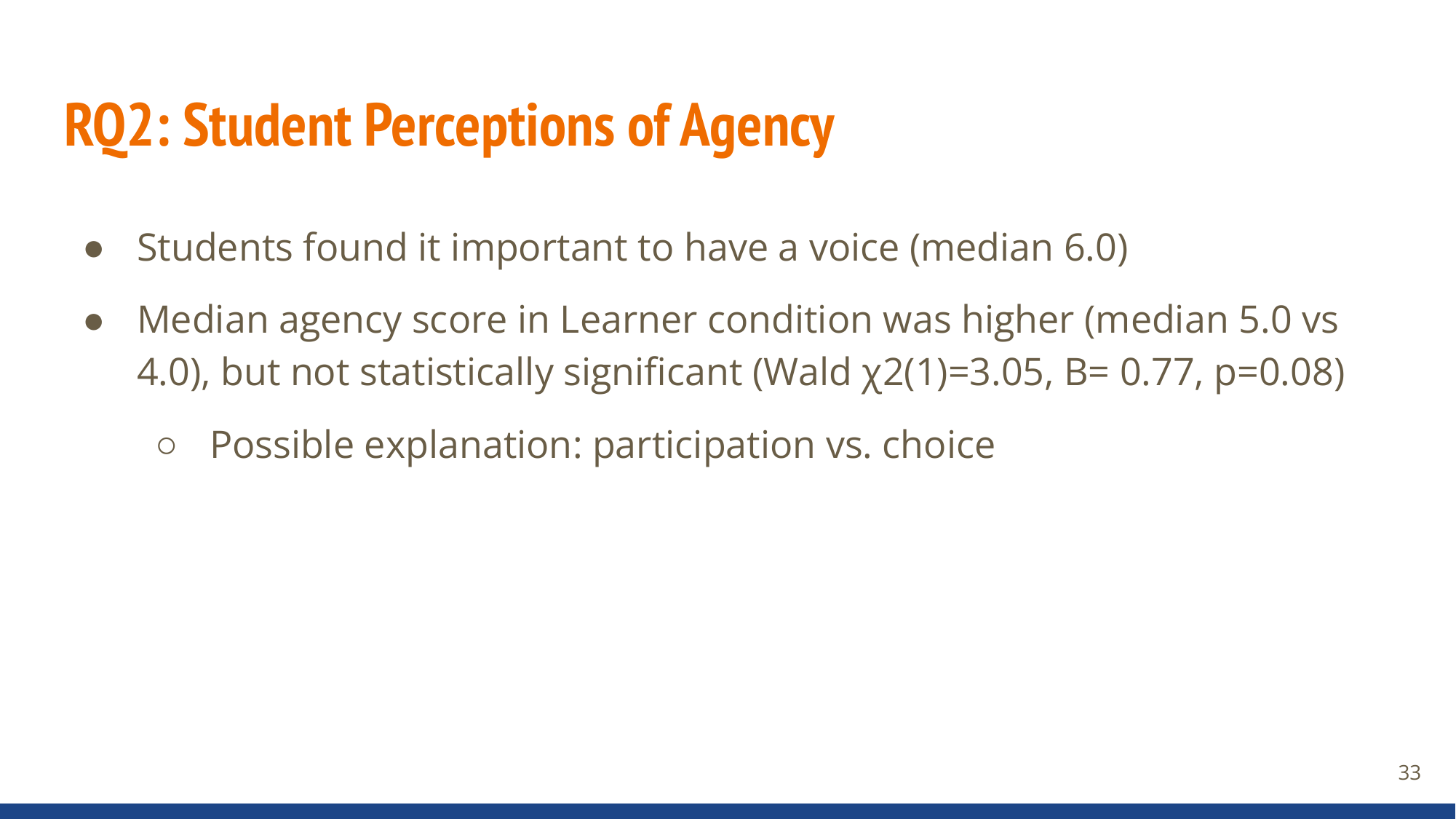

# RQ2: Student Perceptions of Agency
Students found it important to have a voice (median 6.0)
Median agency score in Learner condition was higher (median 5.0 vs 4.0), but not statistically significant (Wald χ2(1)=3.05, B= 0.77, p=0.08)
Possible explanation: participation vs. choice
33